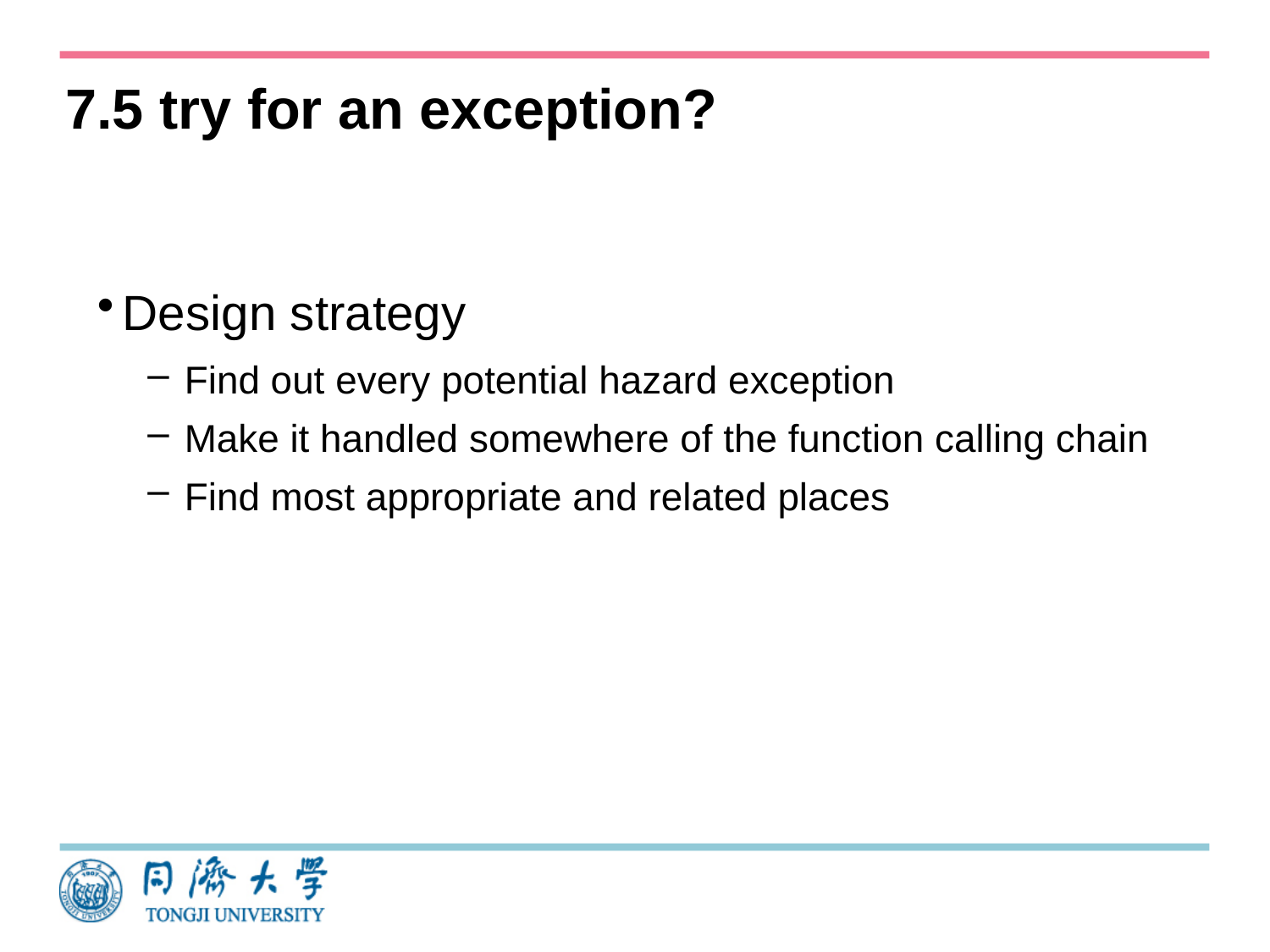

# 7.5 try for an exception?
Design strategy
Find out every potential hazard exception
Make it handled somewhere of the function calling chain
Find most appropriate and related places